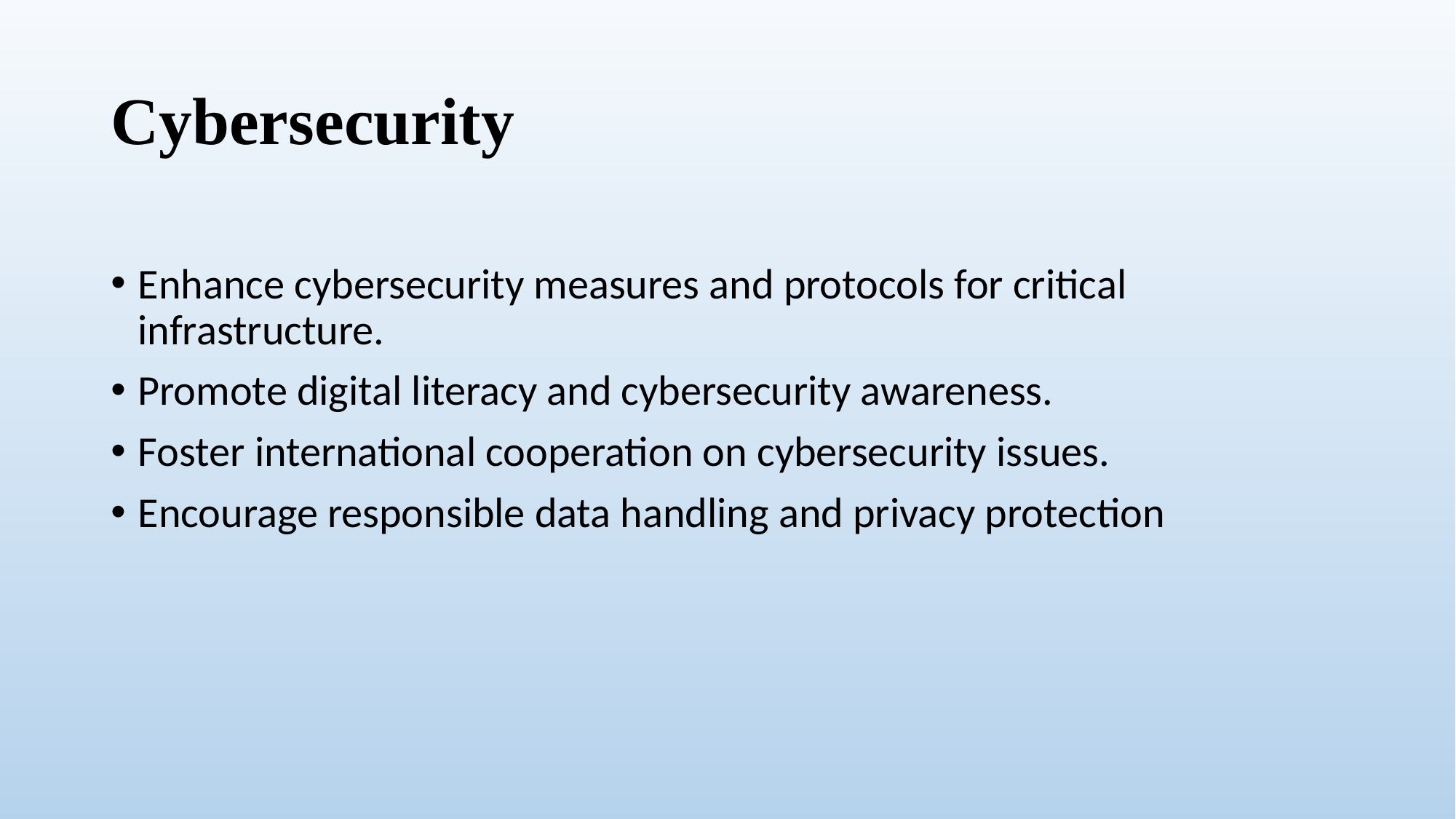

# Cybersecurity
Enhance cybersecurity measures and protocols for critical infrastructure.
Promote digital literacy and cybersecurity awareness.
Foster international cooperation on cybersecurity issues.
Encourage responsible data handling and privacy protection